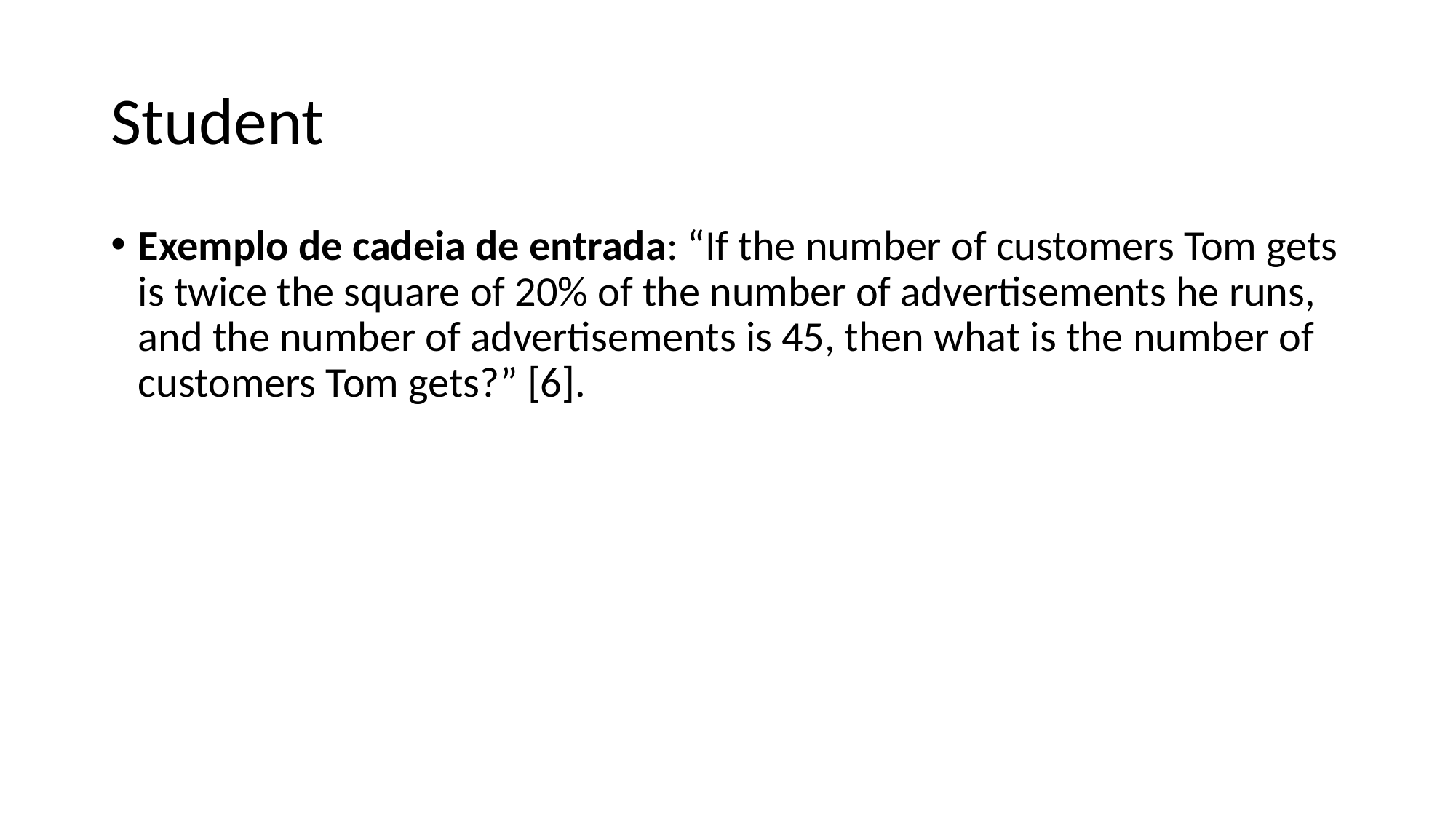

# Student
Exemplo de cadeia de entrada: “If the number of customers Tom gets is twice the square of 20% of the number of advertisements he runs, and the number of advertisements is 45, then what is the number of customers Tom gets?” [6].